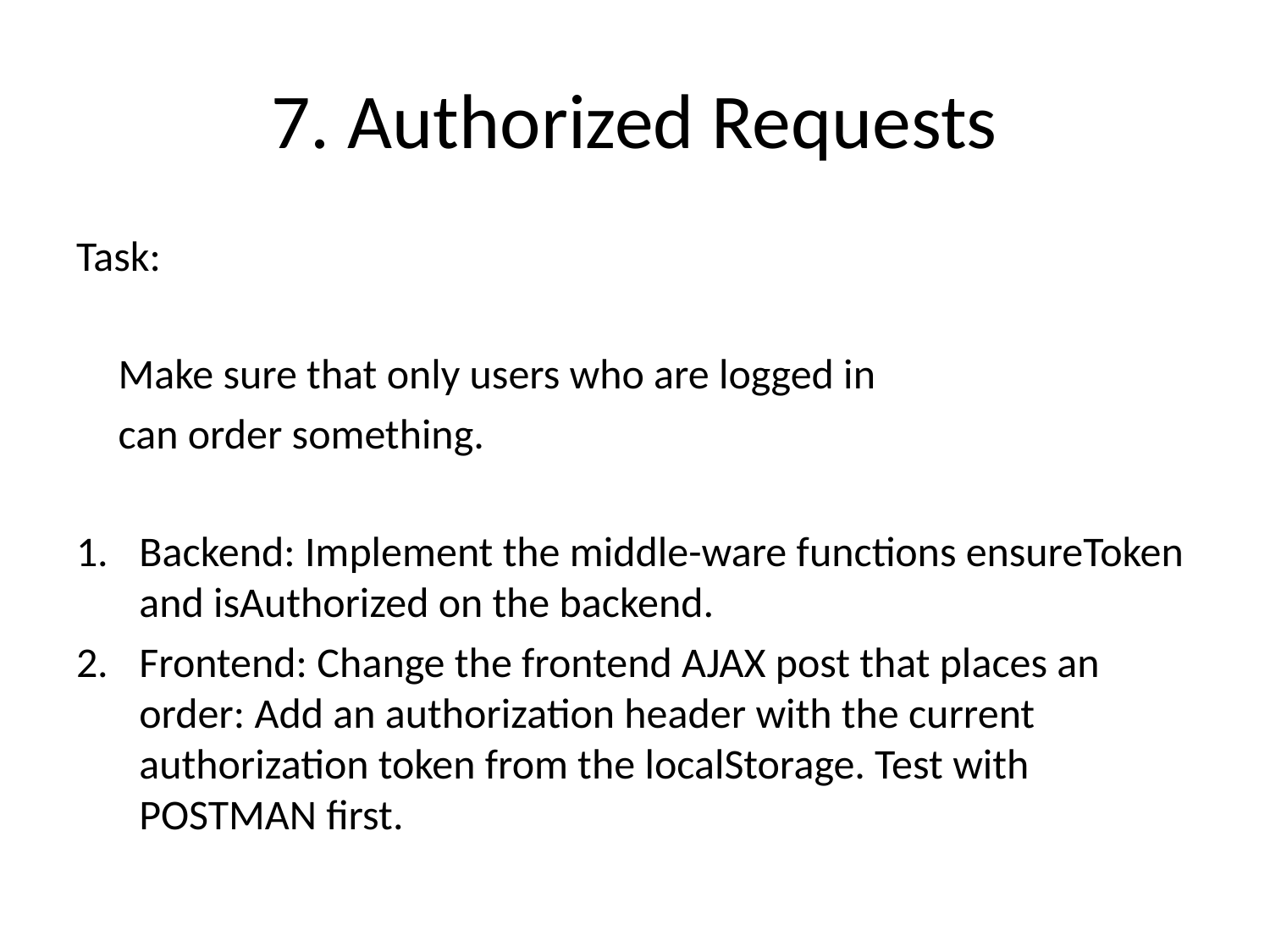

# 7. Authorized Requests
Task:

		Make sure that only users who are logged in
		can order something.

Backend: Implement the middle-ware functions ensureToken and isAuthorized on the backend.
Frontend: Change the frontend AJAX post that places an order: Add an authorization header with the current authorization token from the localStorage. Test with POSTMAN first.